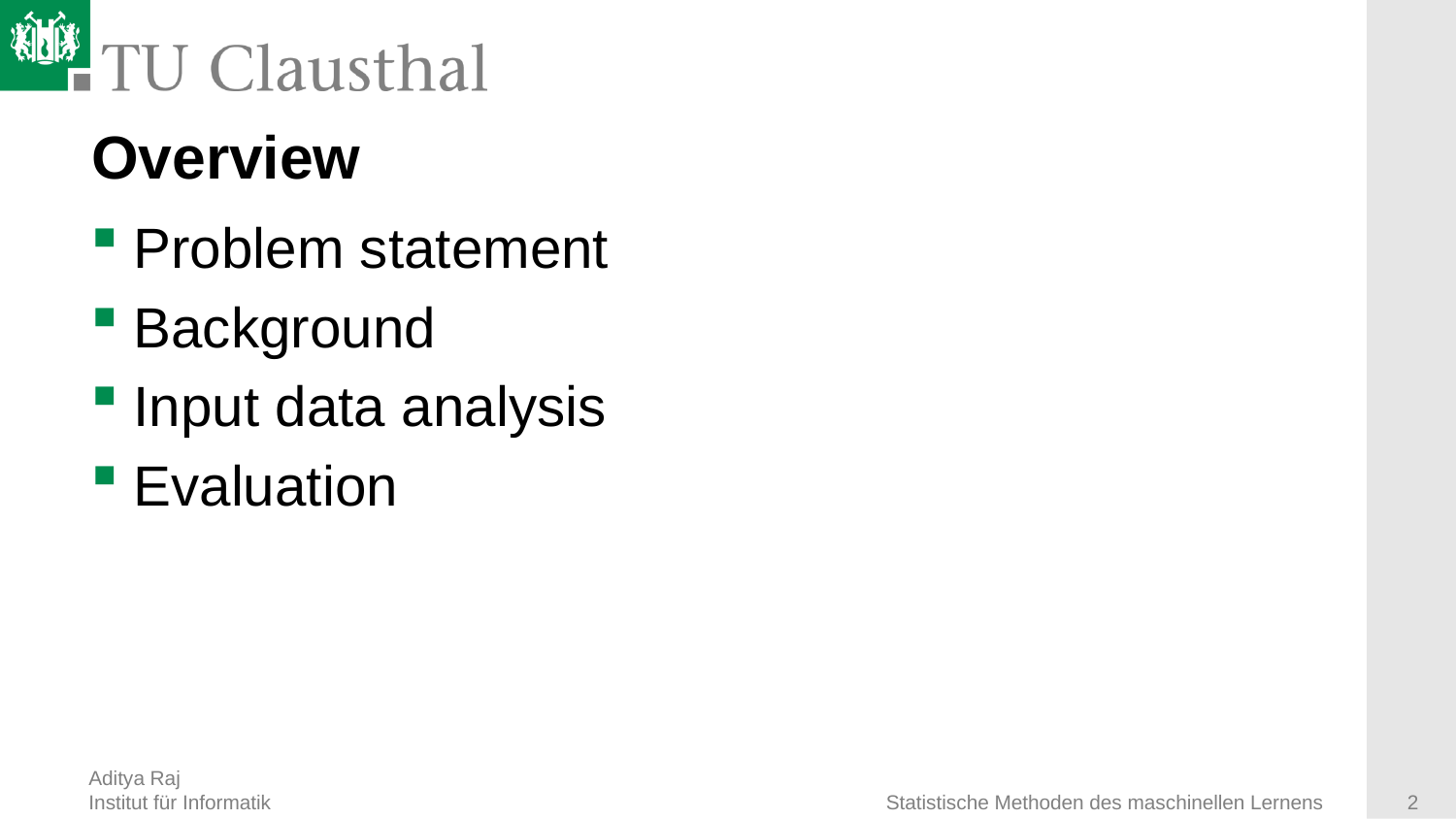

# Overview
Problem statement
Background
Input data analysis
Evaluation